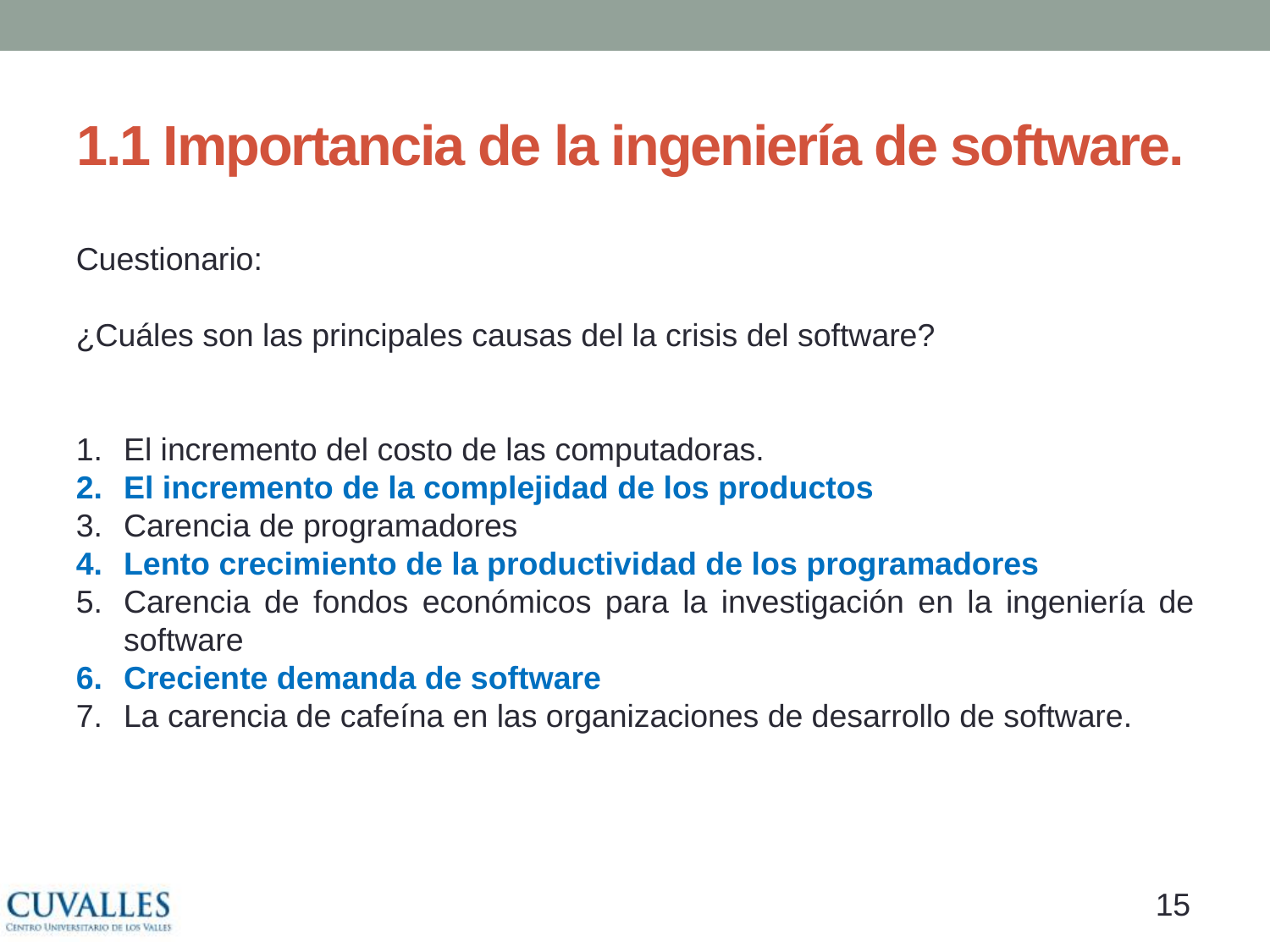

# 1.1 Importancia de la ingeniería de software.
Cuestionario:

¿Cuáles son las principales causas del la crisis del software?

El incremento del costo de las computadoras.
El incremento de la complejidad de los productos
Carencia de programadores
Lento crecimiento de la productividad de los programadores
Carencia de fondos económicos para la investigación en la ingeniería de software
Creciente demanda de software
La carencia de cafeína en las organizaciones de desarrollo de software.
15